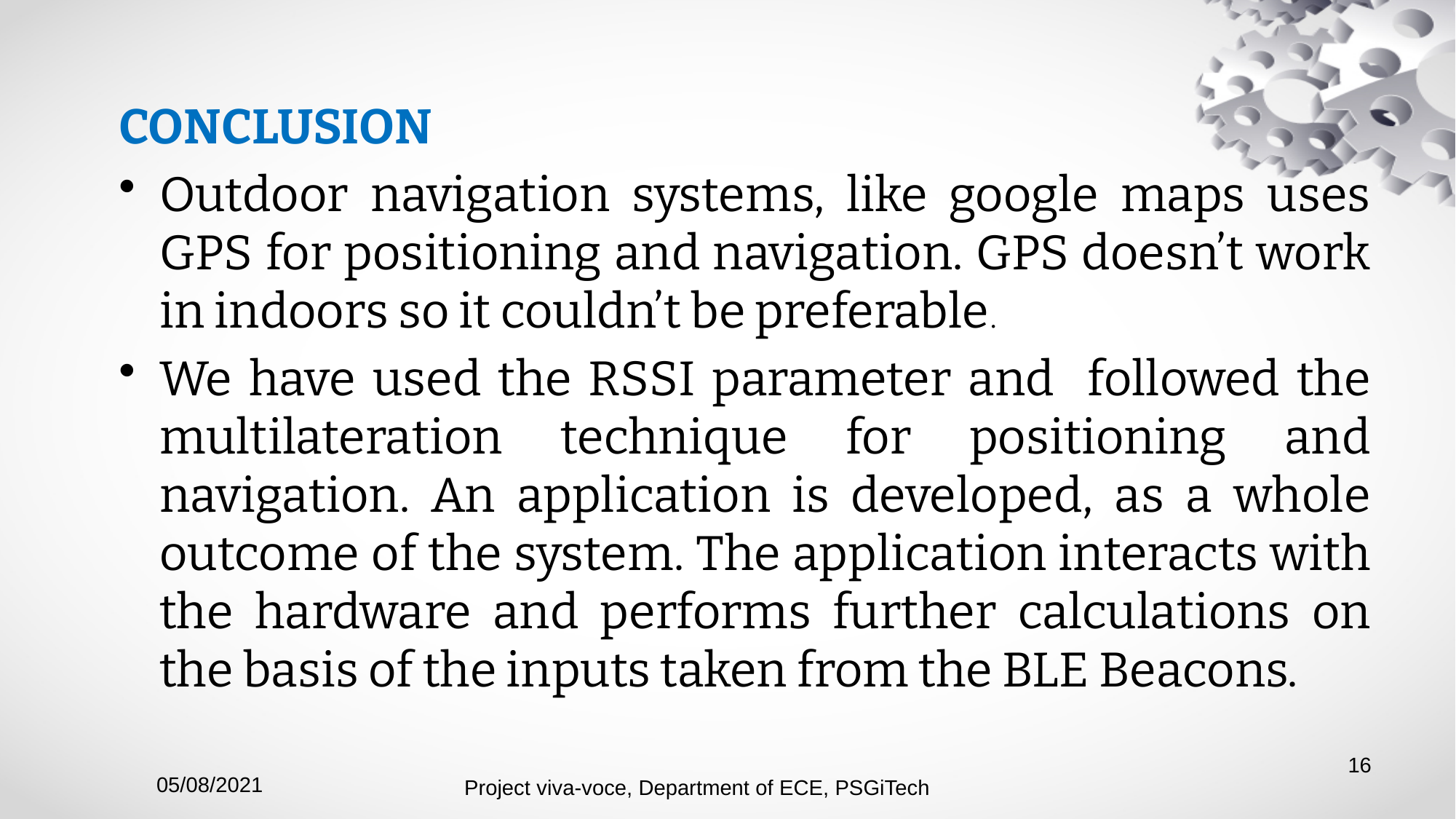

#
CONCLUSION
Outdoor navigation systems, like google maps uses GPS for positioning and navigation. GPS doesn’t work in indoors so it couldn’t be preferable.
We have used the RSSI parameter and  followed the multilateration technique for positioning and navigation. An application is developed, as a whole outcome of the system. The application interacts with the hardware and performs further calculations on the basis of the inputs taken from the BLE Beacons.
16
05/08/2021
Project viva-voce, Department of ECE, PSGiTech